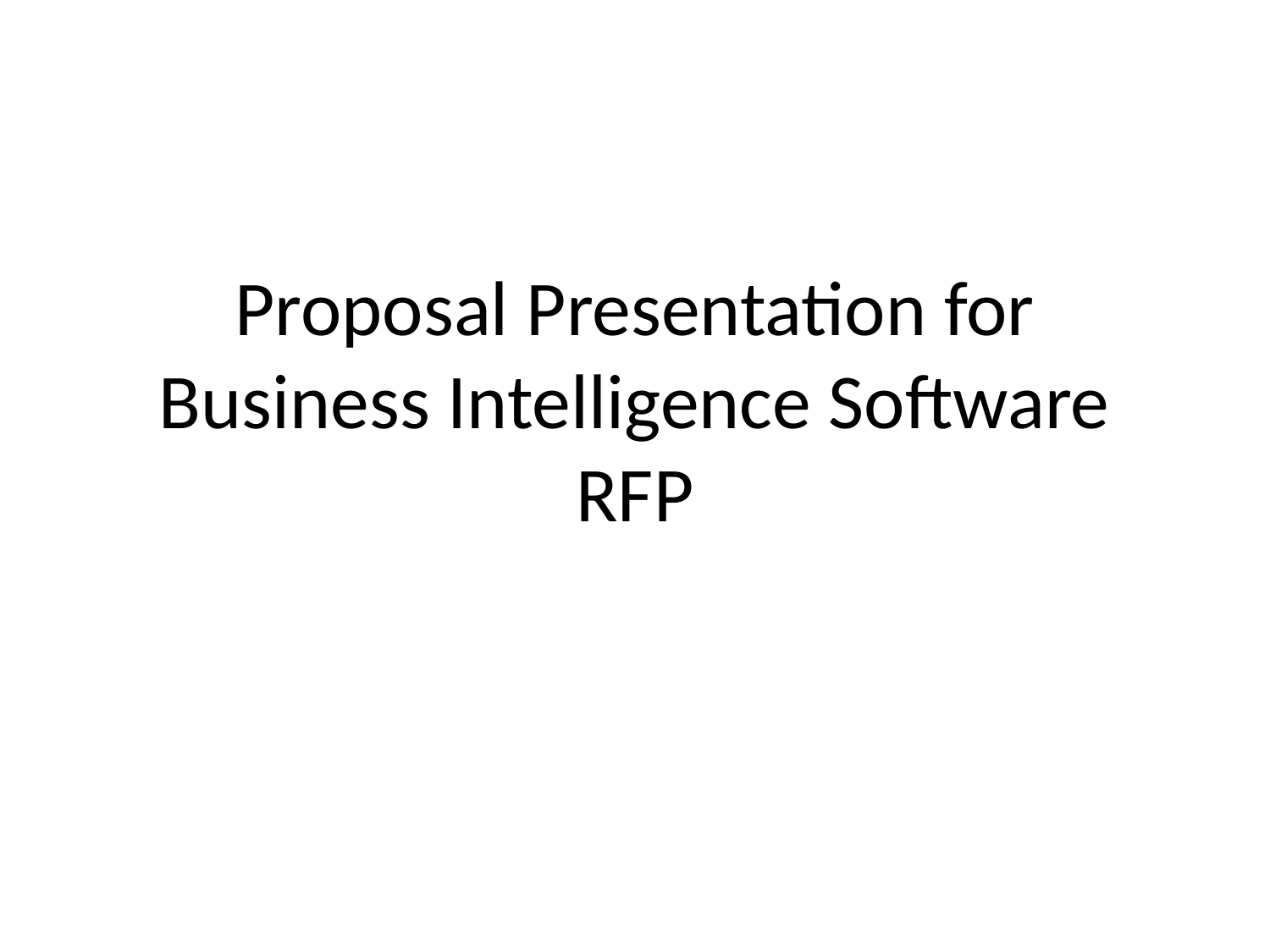

# Proposal Presentation for Business Intelligence Software RFP